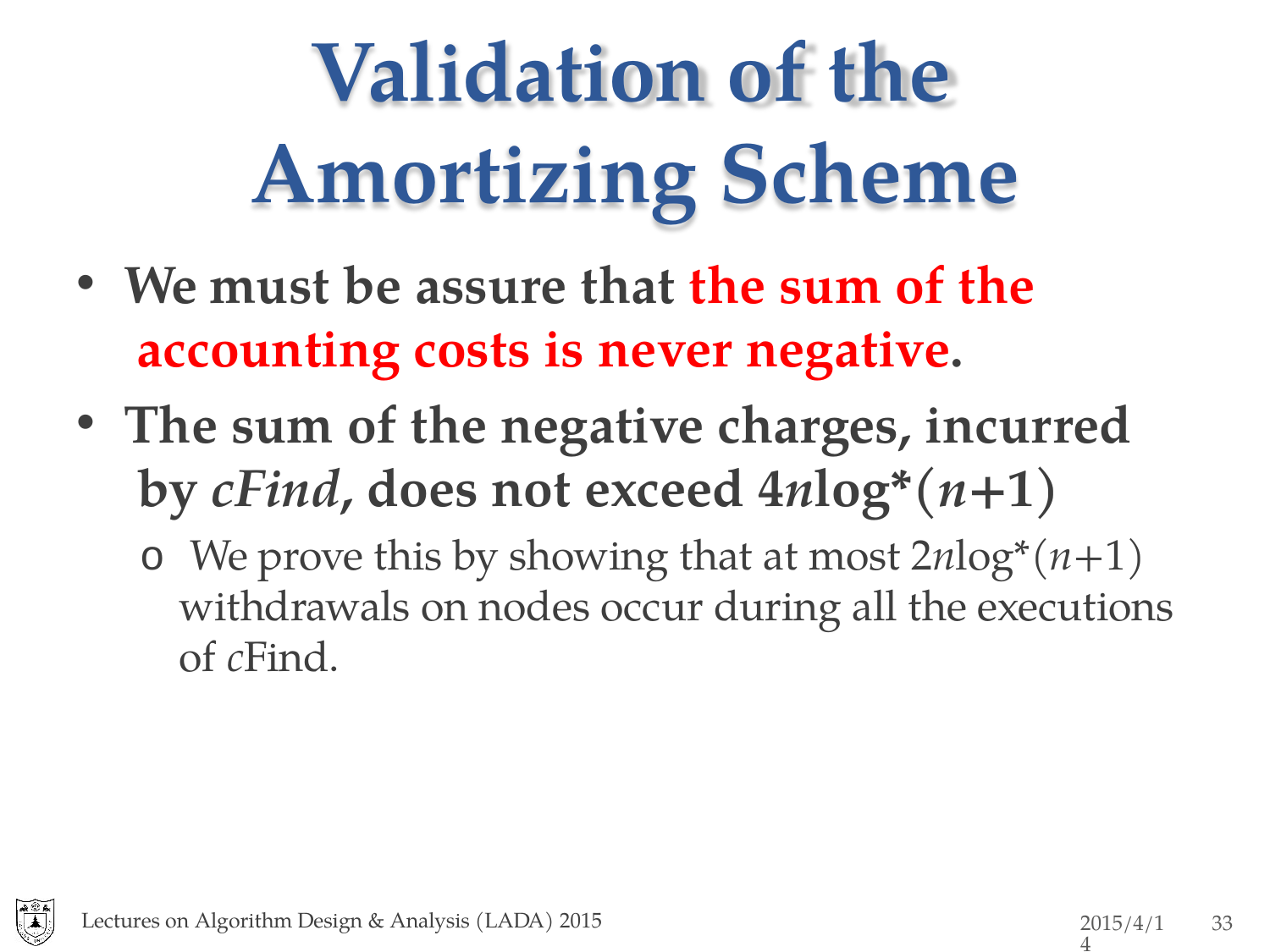

# Validation of the  Amortizing Scheme

We must be assure that the sum of the  accounting costs is never negative.
The sum of the negative charges, incurred  by cFind, does not exceed 4nlog*(n+1)
o We prove this by showing that at most 2nlog*(n+1)  withdrawals on nodes occur during all the executions  of cFind.
Lectures on Algorithm Design & Analysis (LADA) 2015
33
2015/4/14